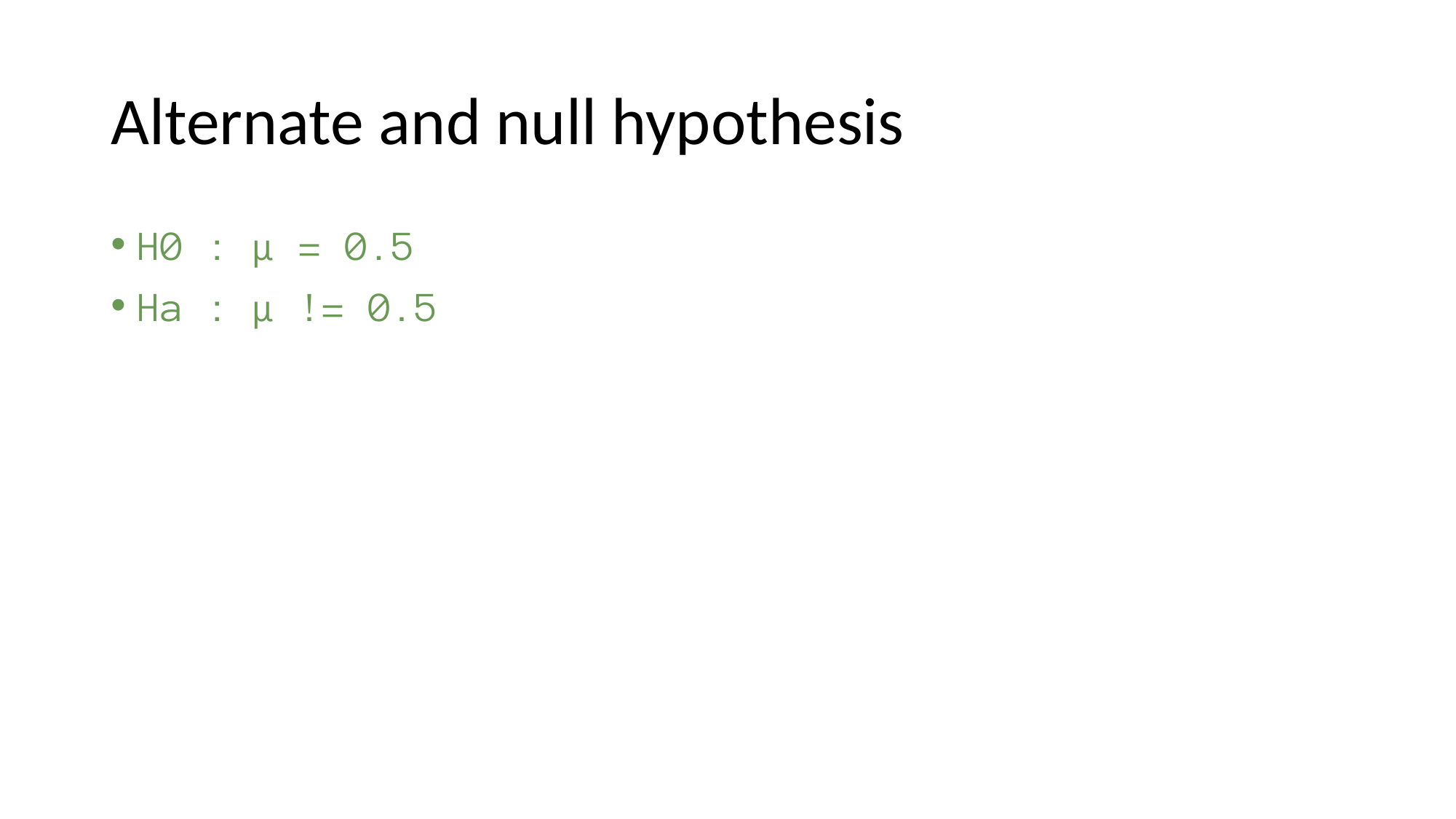

# Alternate and null hypothesis
H0 : μ = 0.5
Ha : μ != 0.5